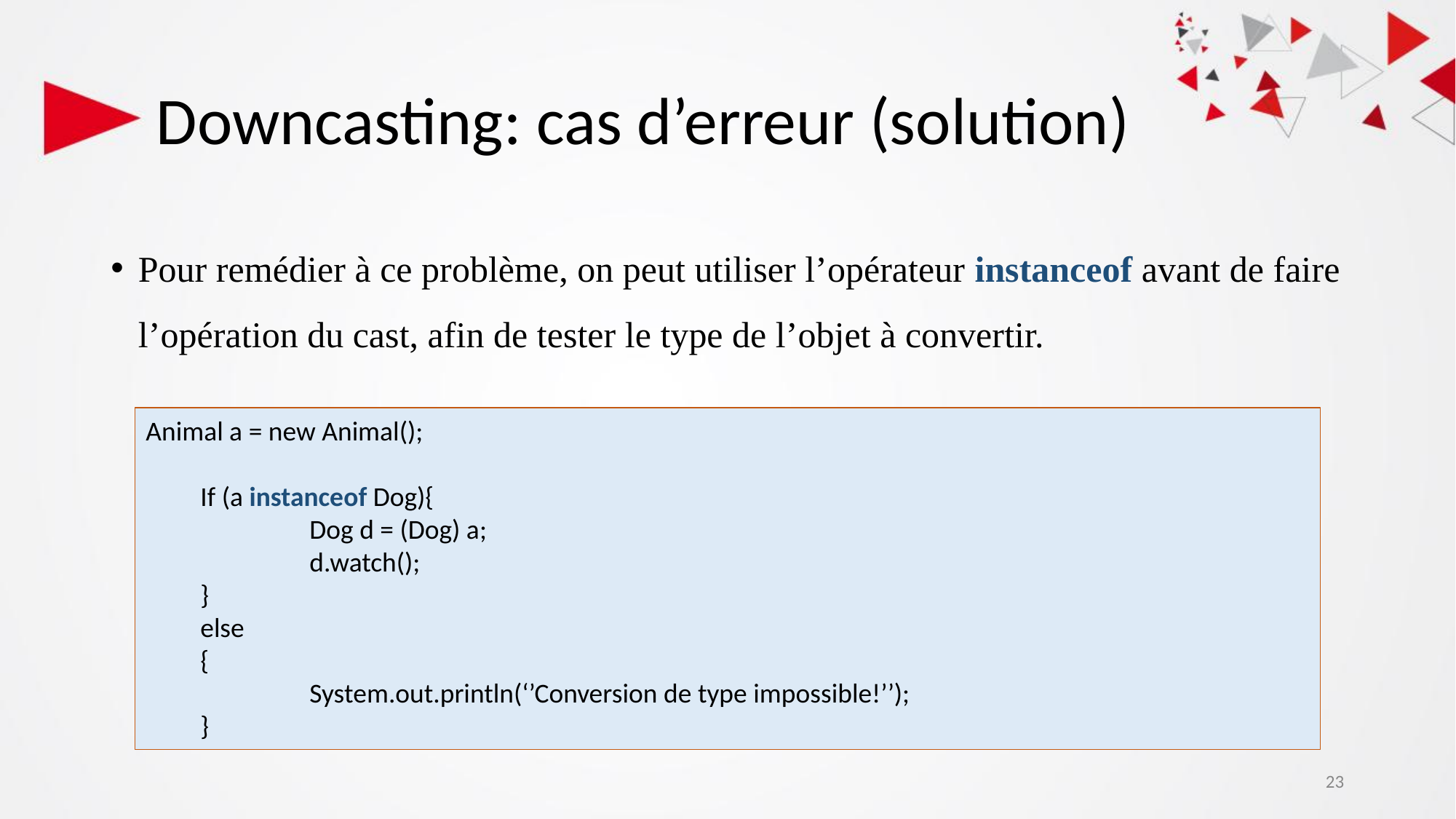

# Downcasting: cas d’erreur (solution)
Pour remédier à ce problème, on peut utiliser l’opérateur instanceof avant de faire l’opération du cast, afin de tester le type de l’objet à convertir.

Animal a = new Animal();

If (a instanceof Dog){
	Dog d = (Dog) a;
	d.watch();
}
else
{
	System.out.println(‘’Conversion de type impossible!’’);
}
23